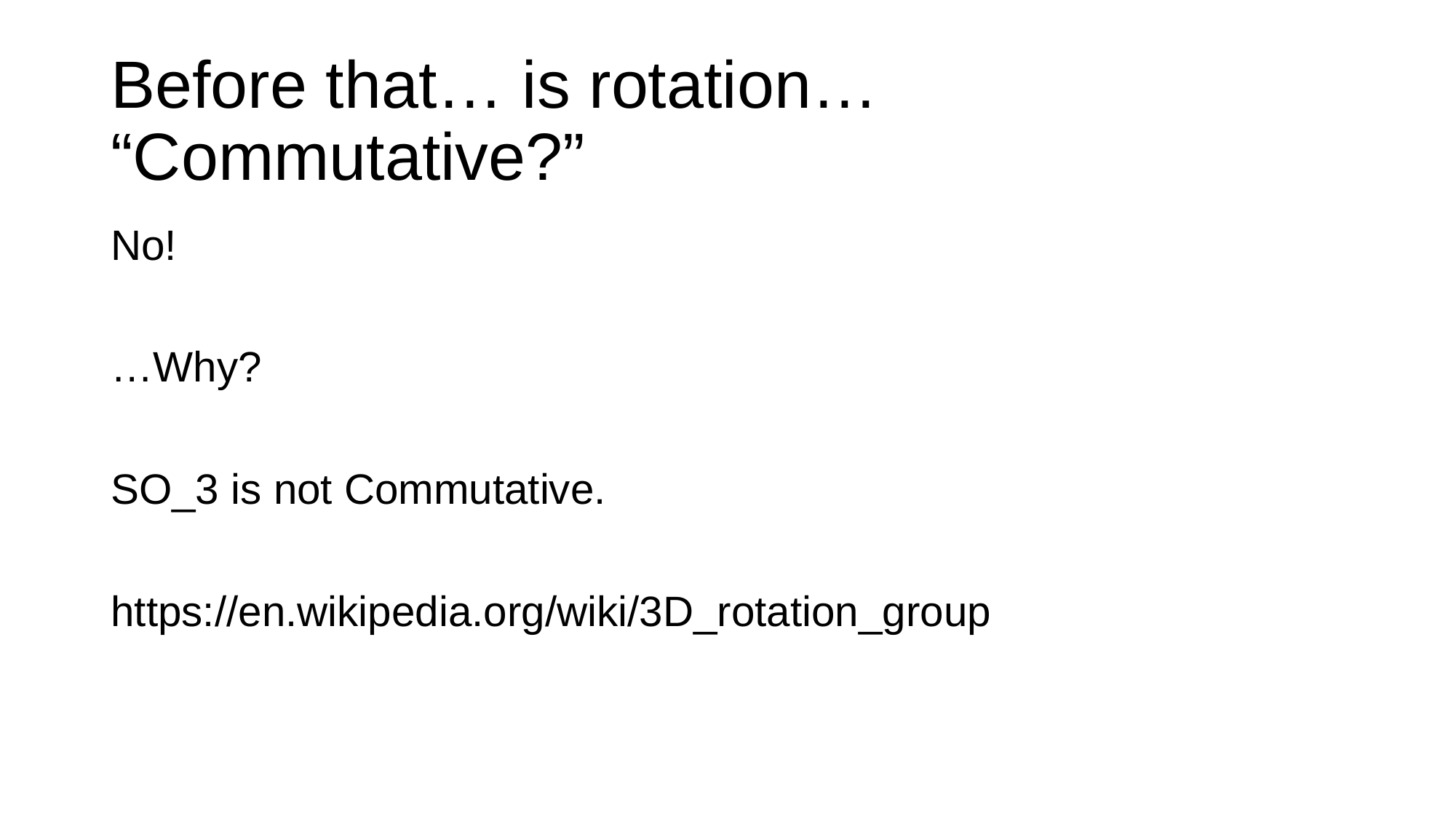

# Before that… is rotation… “Commutative?”
No!

…Why?

SO_3 is not Commutative.

https://en.wikipedia.org/wiki/3D_rotation_group